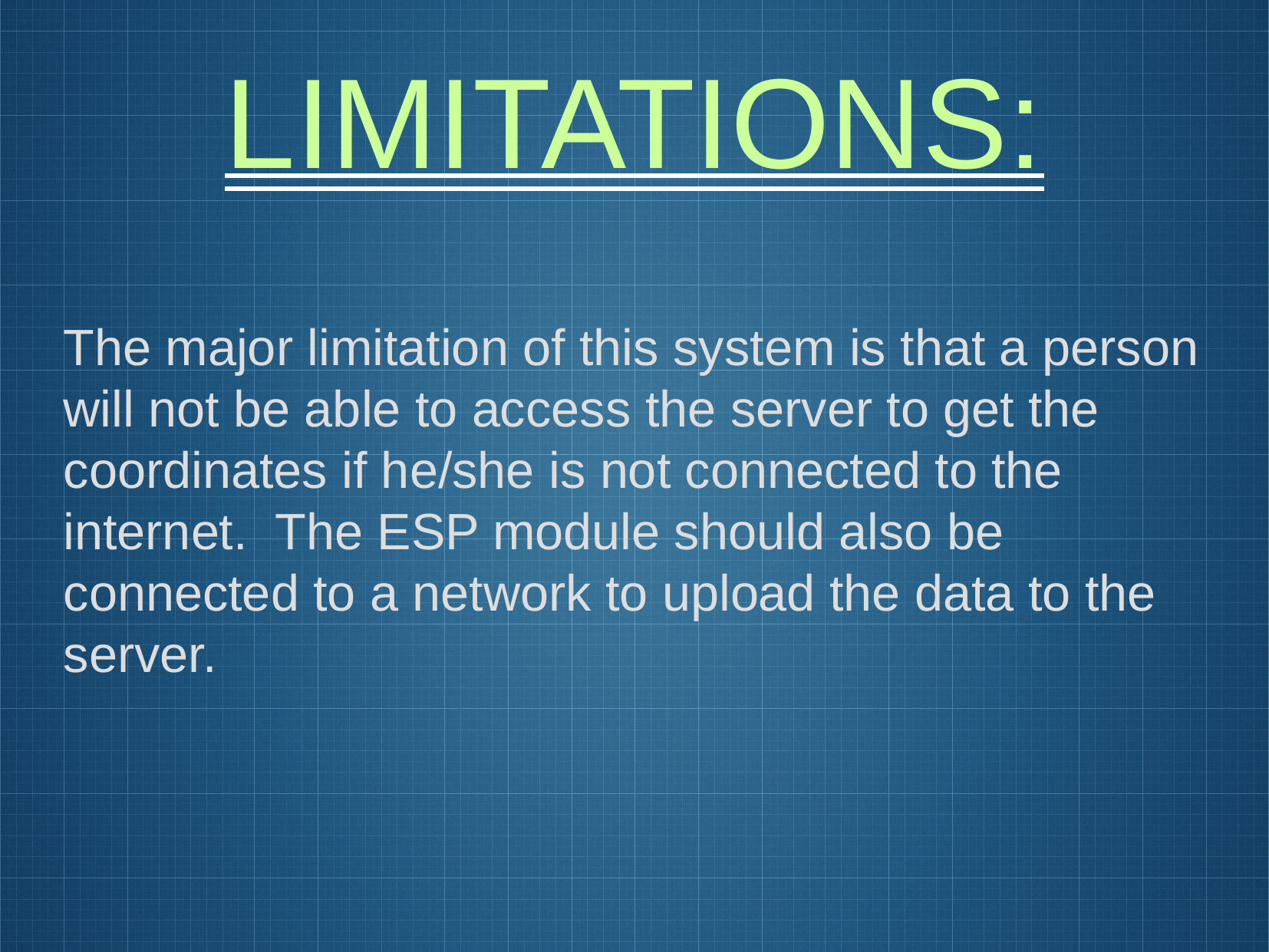

LIMITATIONS:
The major limitation of this system is that a person will not be able to access the server to get the coordinates if he/she is not connected to the internet.  The ESP module should also be connected to a network to upload the data to the server.